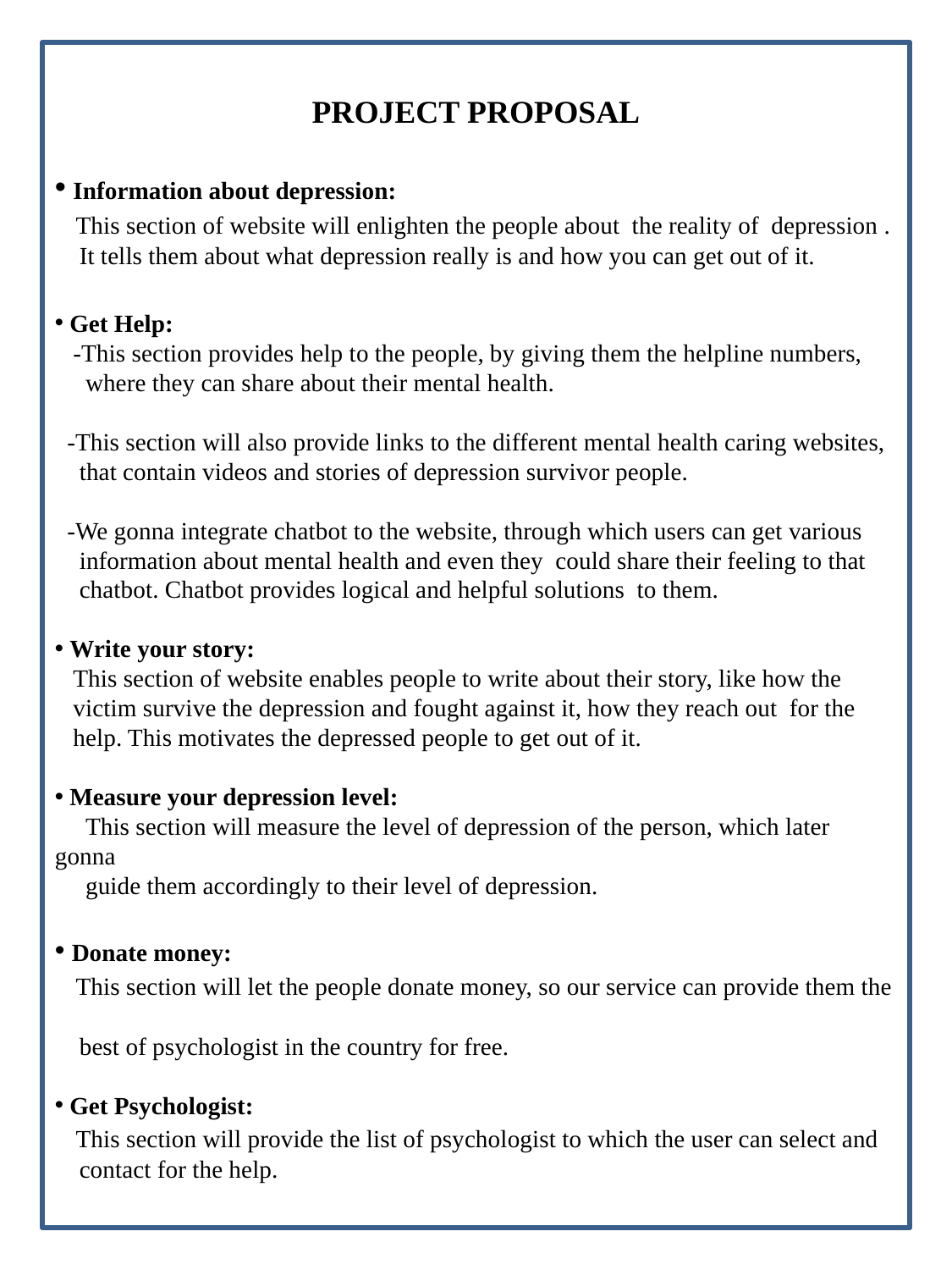

PROJECT PROPOSAL

 Information about depression:
   This section of website will enlighten the people about  the reality of  depression .
    It tells them about what depression really is and how you can get out of it.

 Get Help:
   -This section provides help to the people, by giving them the helpline numbers,
     where they can share about their mental health.

  -This section will also provide links to the different mental health caring websites,
    that contain videos and stories of depression survivor people.

  -We gonna integrate chatbot to the website, through which users can get various
    information about mental health and even they  could share their feeling to that
    chatbot. Chatbot provides logical and helpful solutions  to them.

 Write your story:
   This section of website enables people to write about their story, like how the
   victim survive the depression and fought against it, how they reach out  for the
   help. This motivates the depressed people to get out of it.

 Measure your depression level:
     This section will measure the level of depression of the person, which later gonna
     guide them accordingly to their level of depression.

 Donate money:
   This section will let the people donate money, so our service can provide them the
    best of psychologist in the country for free.

 Get Psychologist:
   This section will provide the list of psychologist to which the user can select and
    contact for the help.